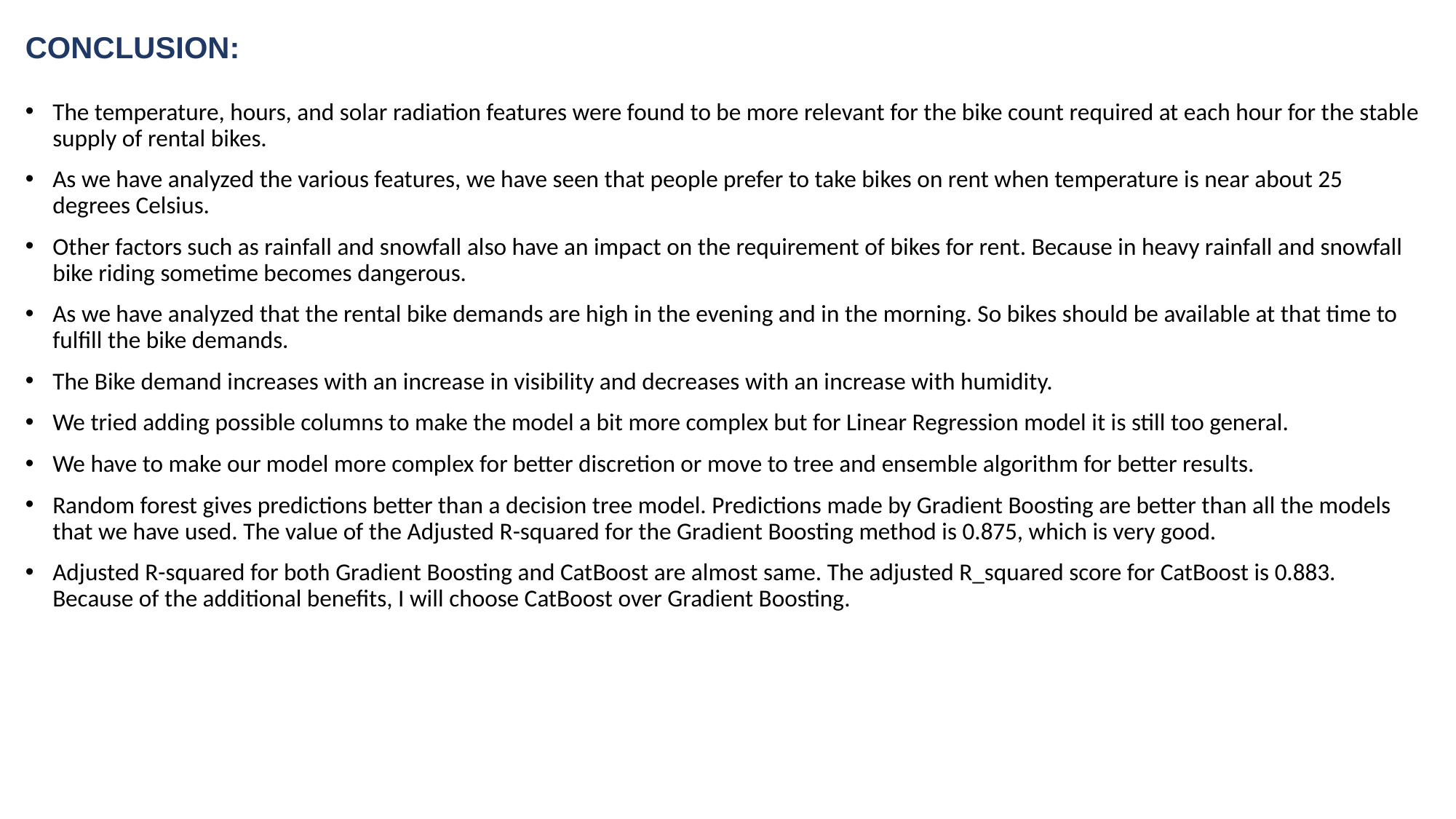

# CONCLUSION:
The temperature, hours, and solar radiation features were found to be more relevant for the bike count required at each hour for the stable supply of rental bikes.
As we have analyzed the various features, we have seen that people prefer to take bikes on rent when temperature is near about 25 degrees Celsius.
Other factors such as rainfall and snowfall also have an impact on the requirement of bikes for rent. Because in heavy rainfall and snowfall bike riding sometime becomes dangerous.
As we have analyzed that the rental bike demands are high in the evening and in the morning. So bikes should be available at that time to fulfill the bike demands.
The Bike demand increases with an increase in visibility and decreases with an increase with humidity.
We tried adding possible columns to make the model a bit more complex but for Linear Regression model it is still too general.
We have to make our model more complex for better discretion or move to tree and ensemble algorithm for better results.
Random forest gives predictions better than a decision tree model. Predictions made by Gradient Boosting are better than all the models that we have used. The value of the Adjusted R-squared for the Gradient Boosting method is 0.875, which is very good.
Adjusted R-squared for both Gradient Boosting and CatBoost are almost same. The adjusted R_squared score for CatBoost is 0.883. Because of the additional benefits, I will choose CatBoost over Gradient Boosting.